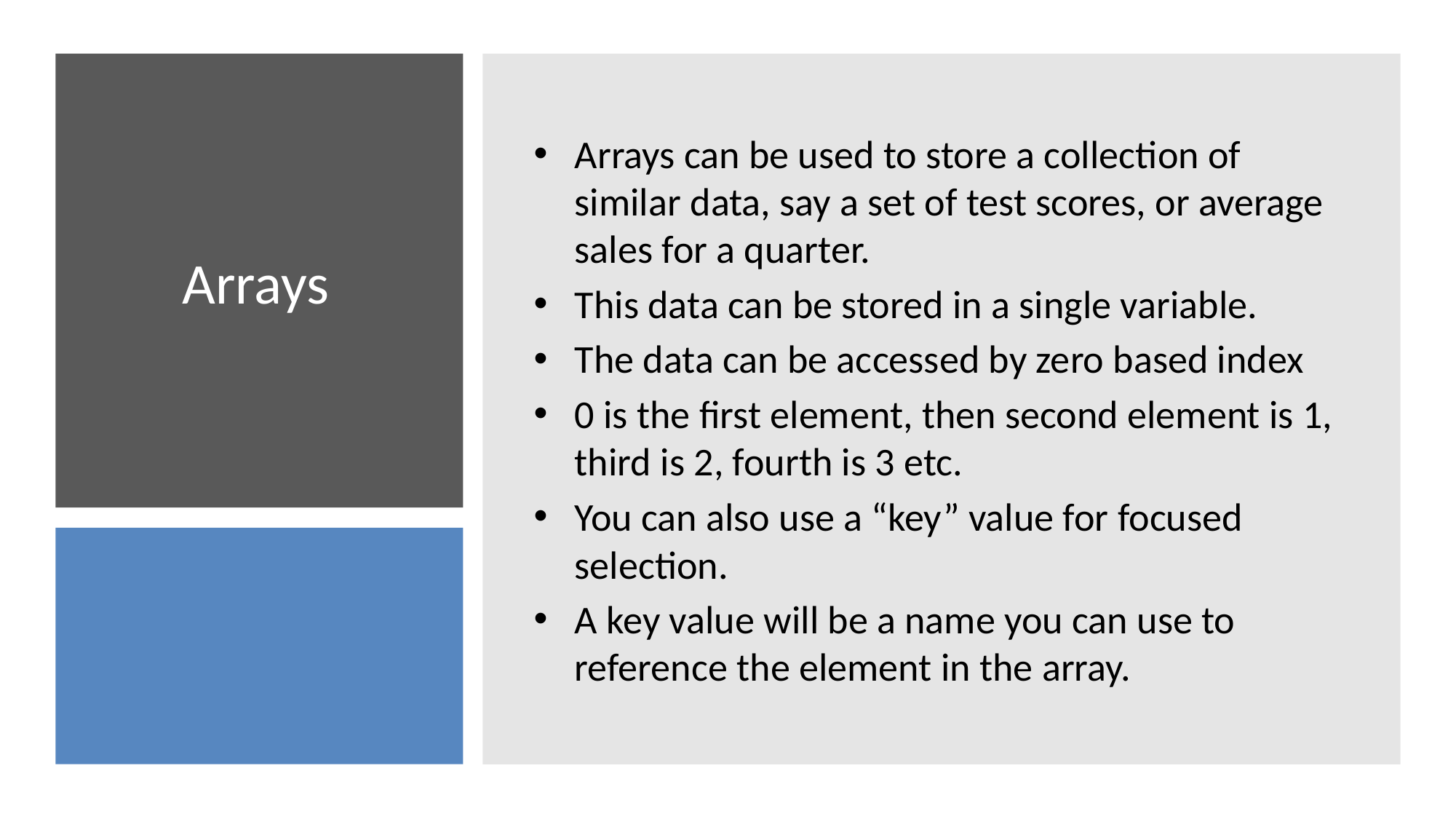

Arrays can be used to store a collection of similar data, say a set of test scores, or average sales for a quarter.
This data can be stored in a single variable.
The data can be accessed by zero based index
0 is the first element, then second element is 1, third is 2, fourth is 3 etc.
You can also use a “key” value for focused selection.
A key value will be a name you can use to reference the element in the array.
# Arrays